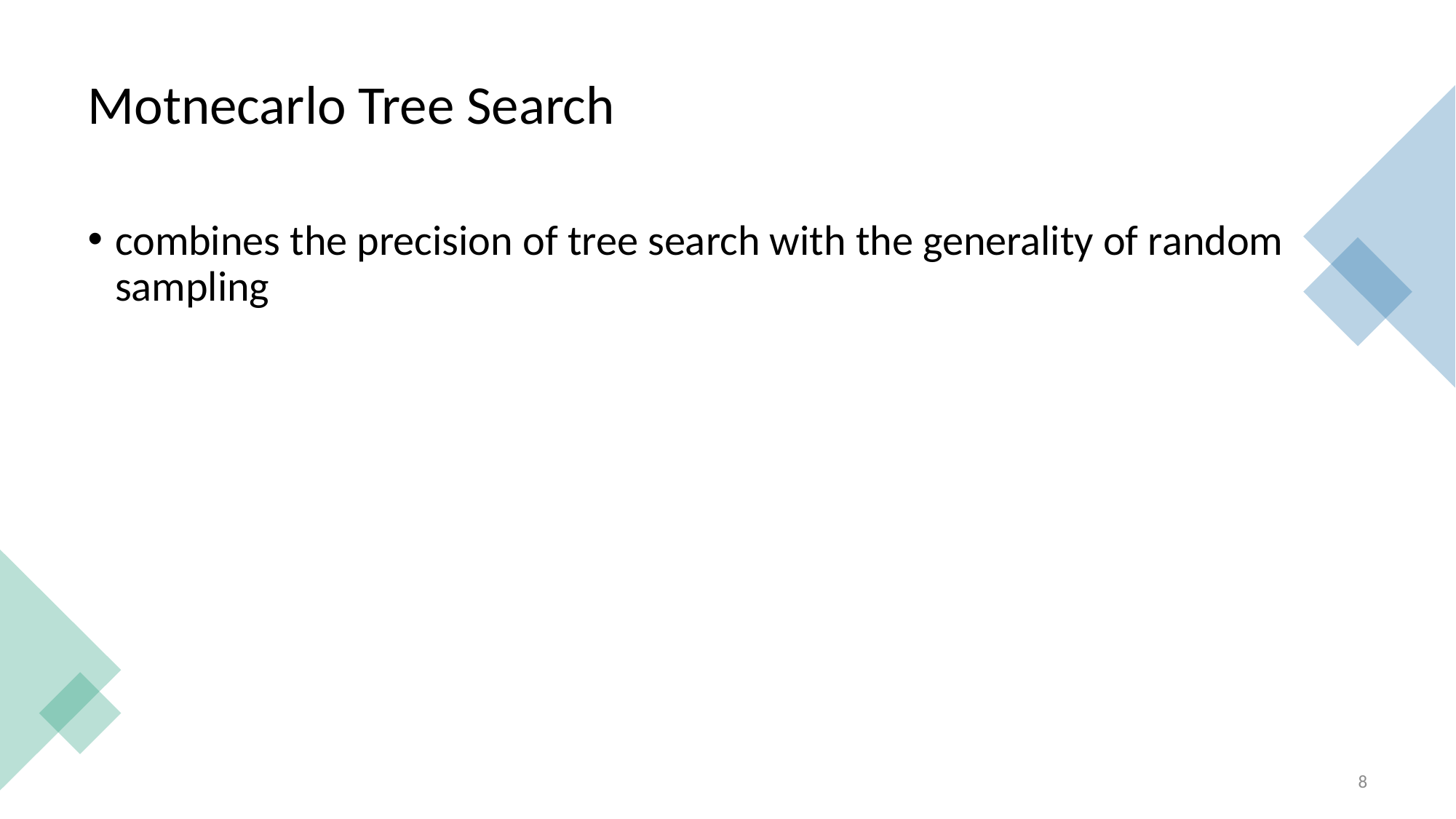

# Motnecarlo Tree Search

combines the precision of tree search with the generality of random sampling

8